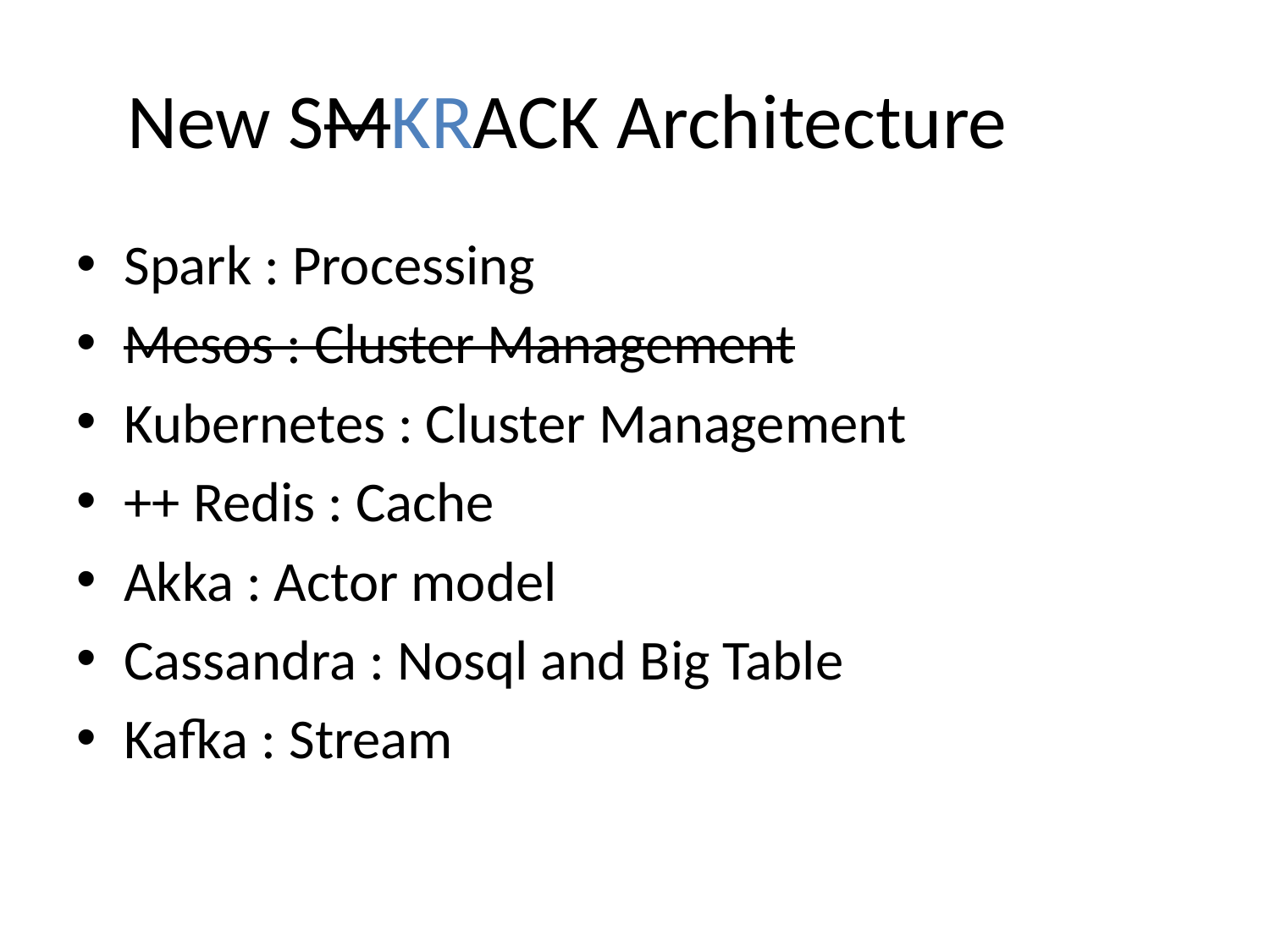

# New SMKRACK Architecture
Spark : Processing
Mesos : Cluster Management
Kubernetes : Cluster Management
++ Redis : Cache
Akka : Actor model
Cassandra : Nosql and Big Table
Kafka : Stream